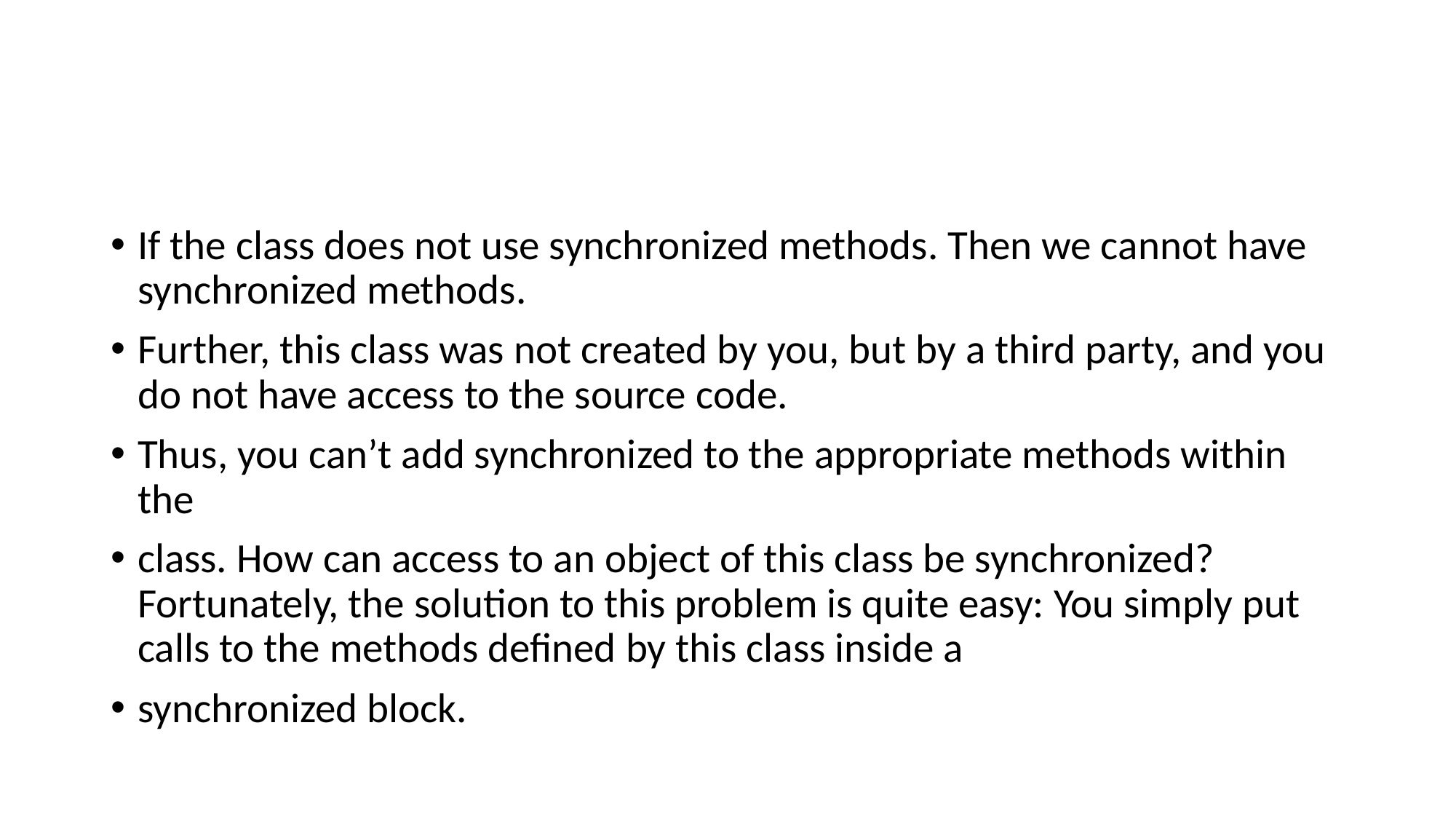

#
If the class does not use synchronized methods. Then we cannot have synchronized methods.
Further, this class was not created by you, but by a third party, and you do not have access to the source code.
Thus, you can’t add synchronized to the appropriate methods within the
class. How can access to an object of this class be synchronized? Fortunately, the solution to this problem is quite easy: You simply put calls to the methods defined by this class inside a
synchronized block.